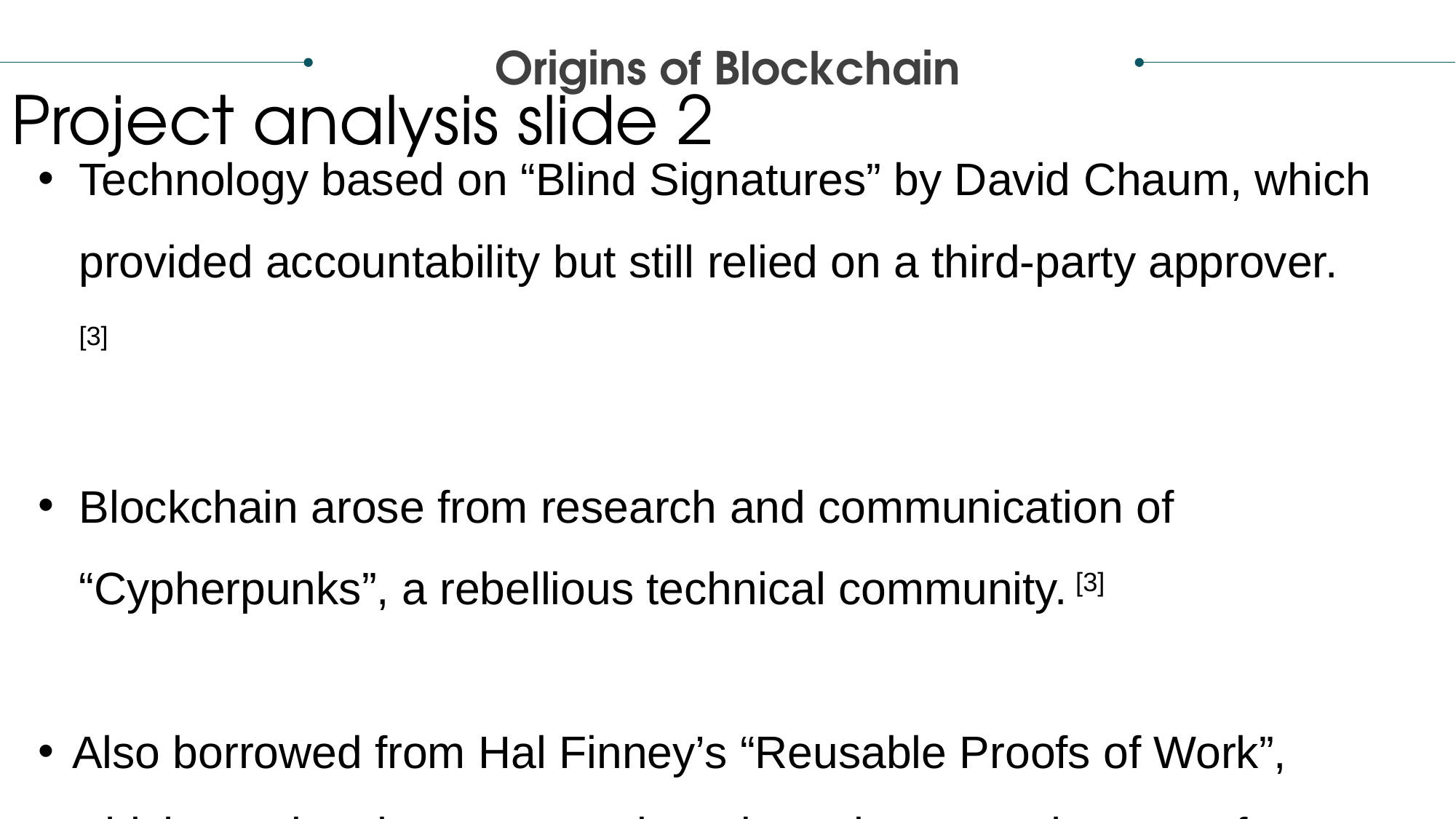

Origins of Blockchain
Project analysis slide 2
Technology based on “Blind Signatures” by David Chaum, which provided accountability but still relied on a third-party approver. [3]

Blockchain arose from research and communication of “Cypherpunks”, a rebellious technical community. [3]

Also borrowed from Hal Finney’s “Reusable Proofs of Work”, which require slow systems in order to increase the cost of an attack. [4]